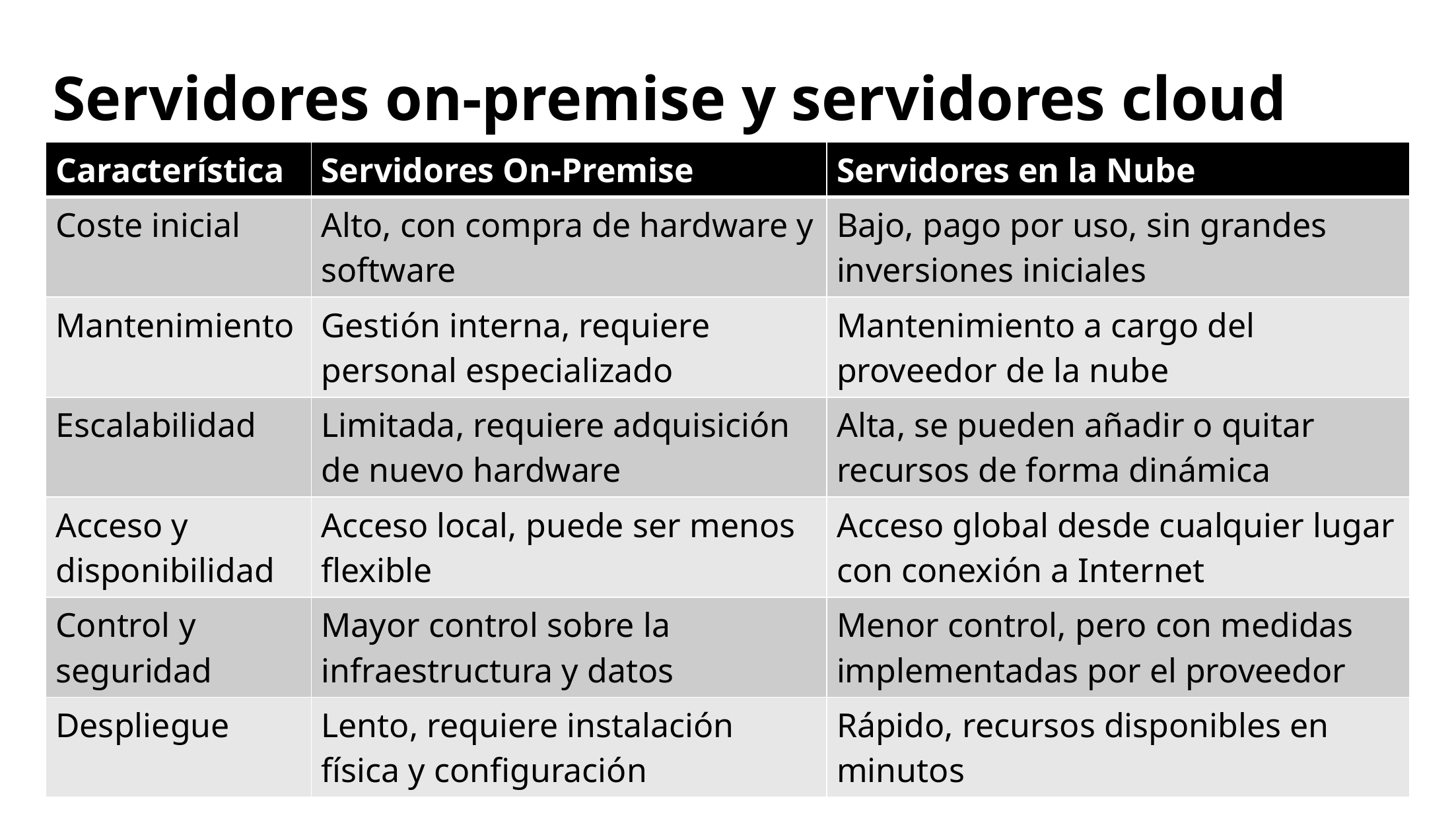

# Servidores on-premise y servidores cloud
| Característica | Servidores On-Premise | Servidores en la Nube |
| --- | --- | --- |
| Coste inicial | Alto, con compra de hardware y software | Bajo, pago por uso, sin grandes inversiones iniciales |
| Mantenimiento | Gestión interna, requiere personal especializado | Mantenimiento a cargo del proveedor de la nube |
| Escalabilidad | Limitada, requiere adquisición de nuevo hardware | Alta, se pueden añadir o quitar recursos de forma dinámica |
| Acceso y disponibilidad | Acceso local, puede ser menos flexible | Acceso global desde cualquier lugar con conexión a Internet |
| Control y seguridad | Mayor control sobre la infraestructura y datos | Menor control, pero con medidas implementadas por el proveedor |
| Despliegue | Lento, requiere instalación física y configuración | Rápido, recursos disponibles en minutos |